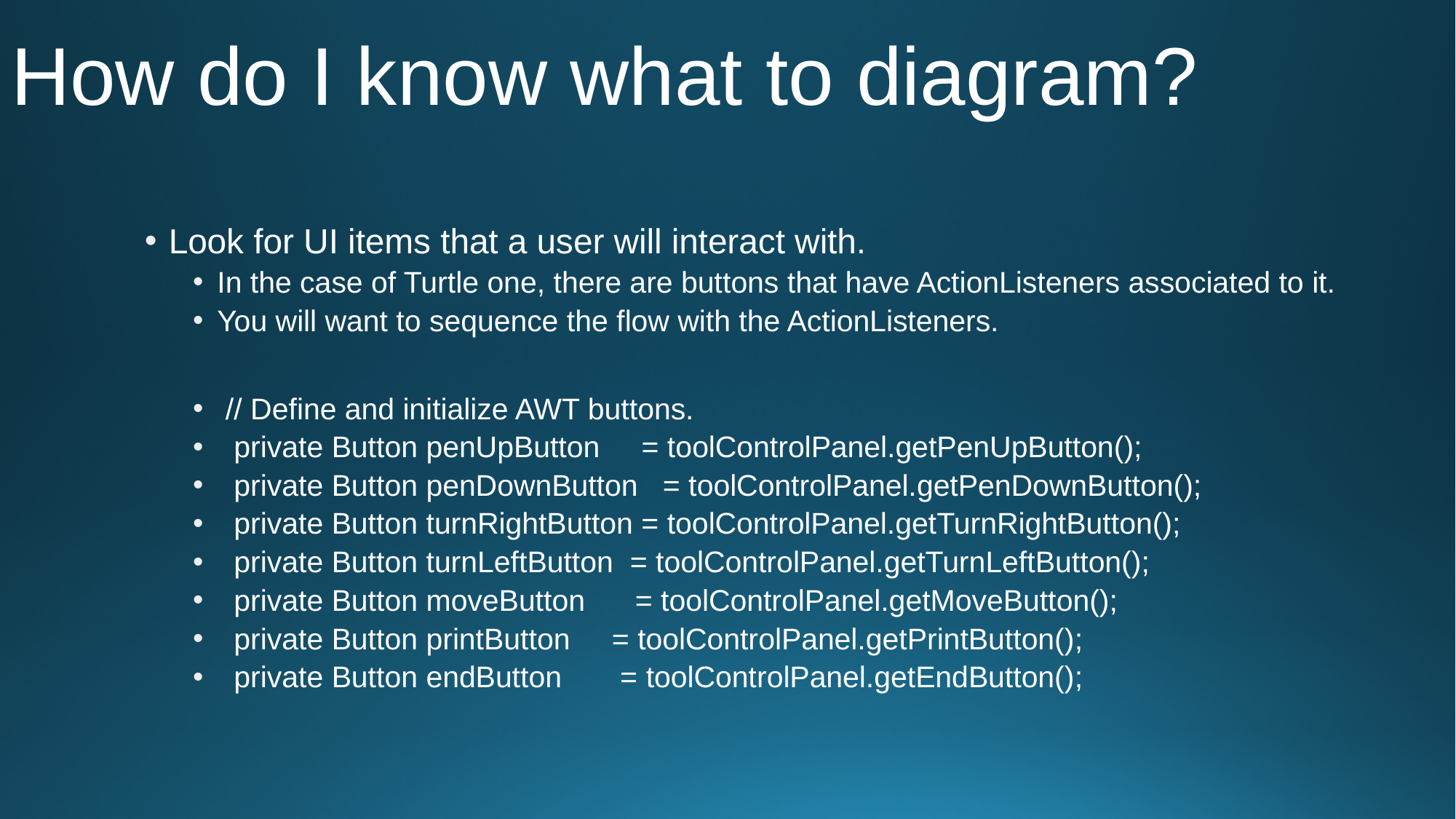

# How do I know what to diagram?
Look for UI items that a user will interact with.
In the case of Turtle one, there are buttons that have ActionListeners associated to it.
You will want to sequence the flow with the ActionListeners.

 // Define and initialize AWT buttons.
  private Button penUpButton     = toolControlPanel.getPenUpButton();
  private Button penDownButton   = toolControlPanel.getPenDownButton();
  private Button turnRightButton = toolControlPanel.getTurnRightButton();
  private Button turnLeftButton  = toolControlPanel.getTurnLeftButton();
  private Button moveButton      = toolControlPanel.getMoveButton();
  private Button printButton     = toolControlPanel.getPrintButton();
  private Button endButton       = toolControlPanel.getEndButton();